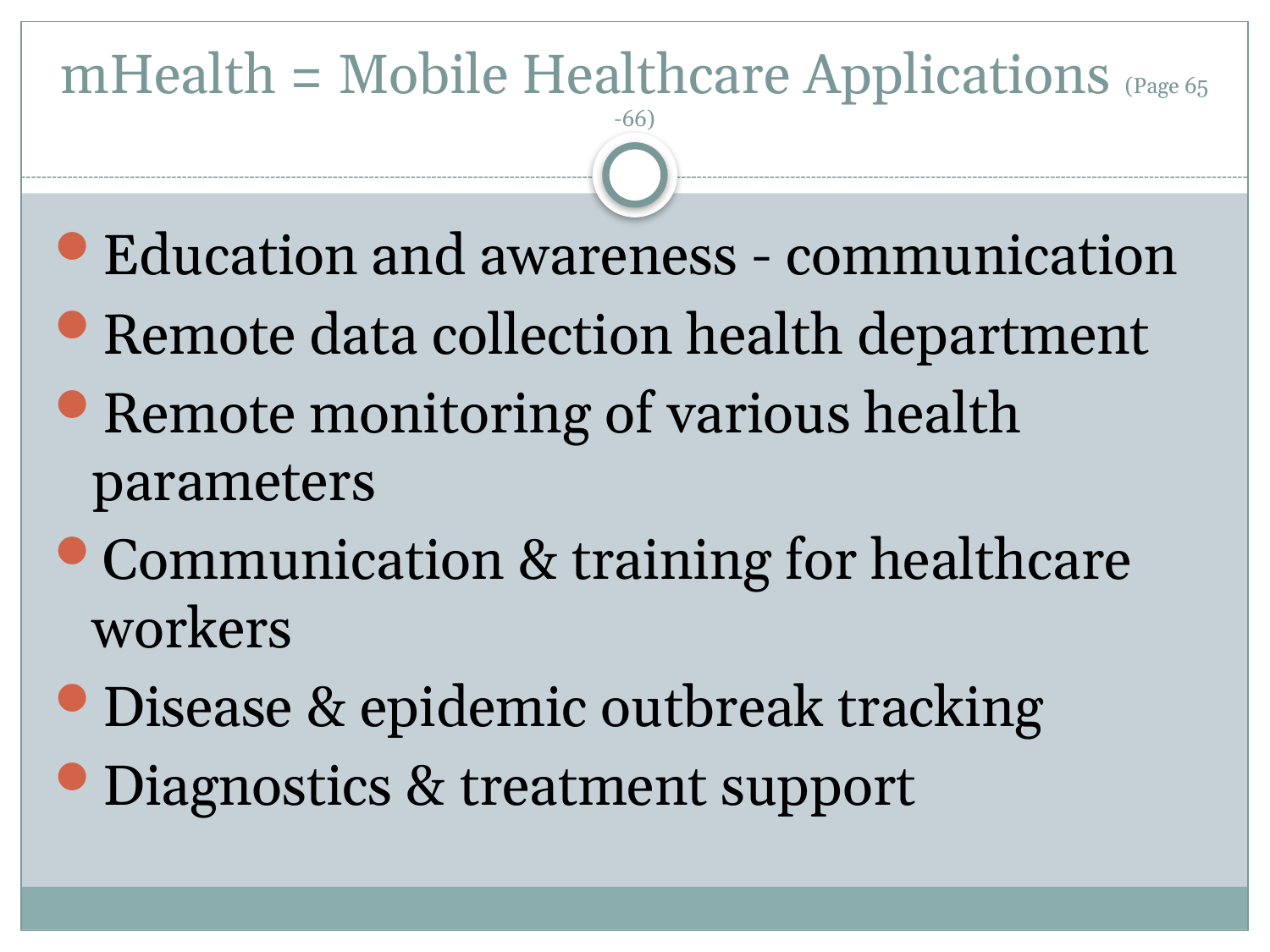

# mHealth = Mobile Healthcare Applications (Page 65 -66)
Education and awareness - communication
Remote data collection health department
Remote monitoring of various health parameters
Communication & training for healthcare workers
Disease & epidemic outbreak tracking
Diagnostics & treatment support